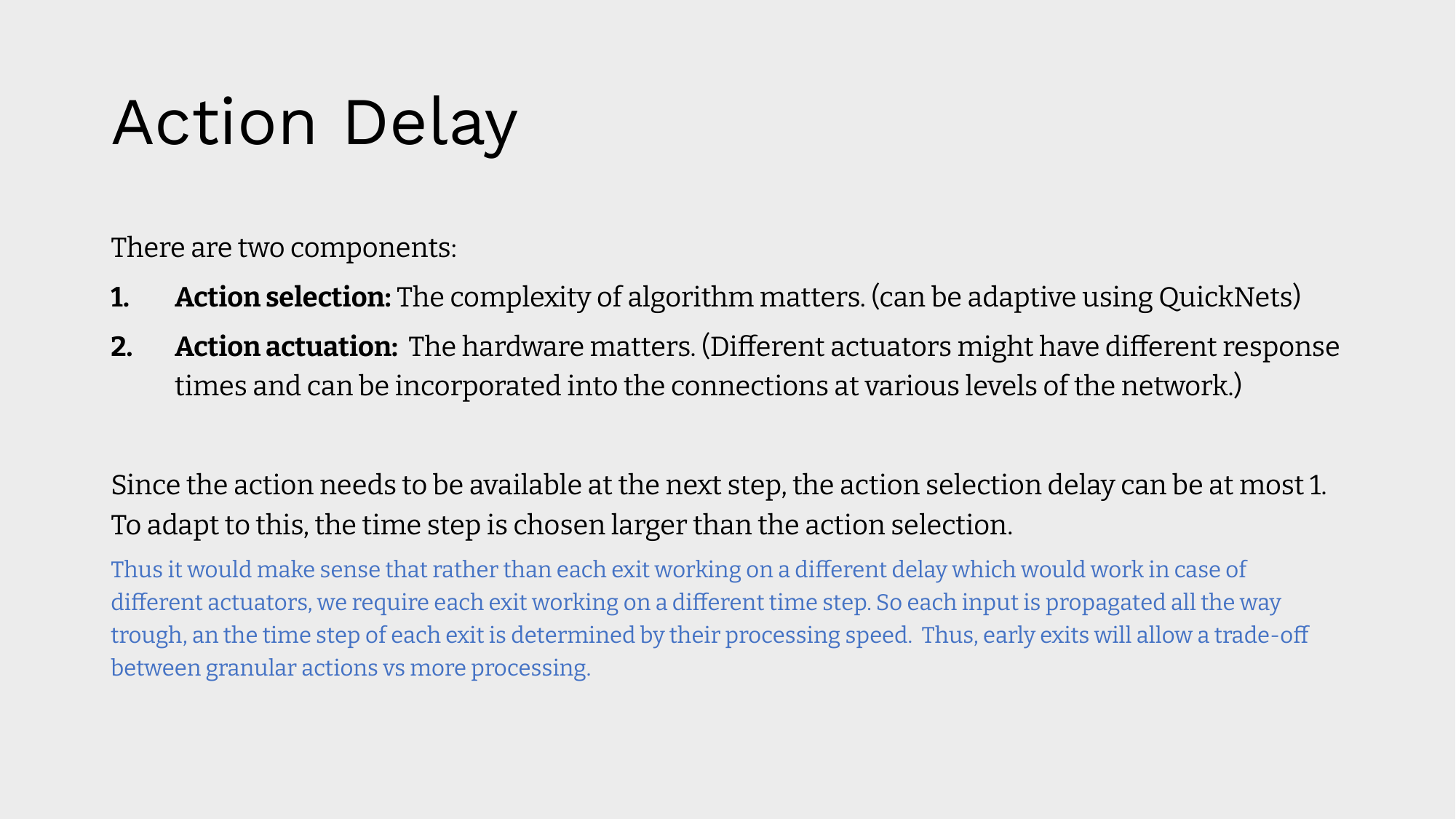

# Action Delay
There are two components:
Action selection: The complexity of algorithm matters. (can be adaptive using QuickNets)
Action actuation:  The hardware matters. (Different actuators might have different response times and can be incorporated into the connections at various levels of the network.)

Since the action needs to be available at the next step, the action selection delay can be at most 1. To adapt to this, the time step is chosen larger than the action selection.
Thus it would make sense that rather than each exit working on a different delay which would work in case of different actuators, we require each exit working on a different time step. So each input is propagated all the way trough, an the time step of each exit is determined by their processing speed.  Thus, early exits will allow a trade-off between granular actions vs more processing.